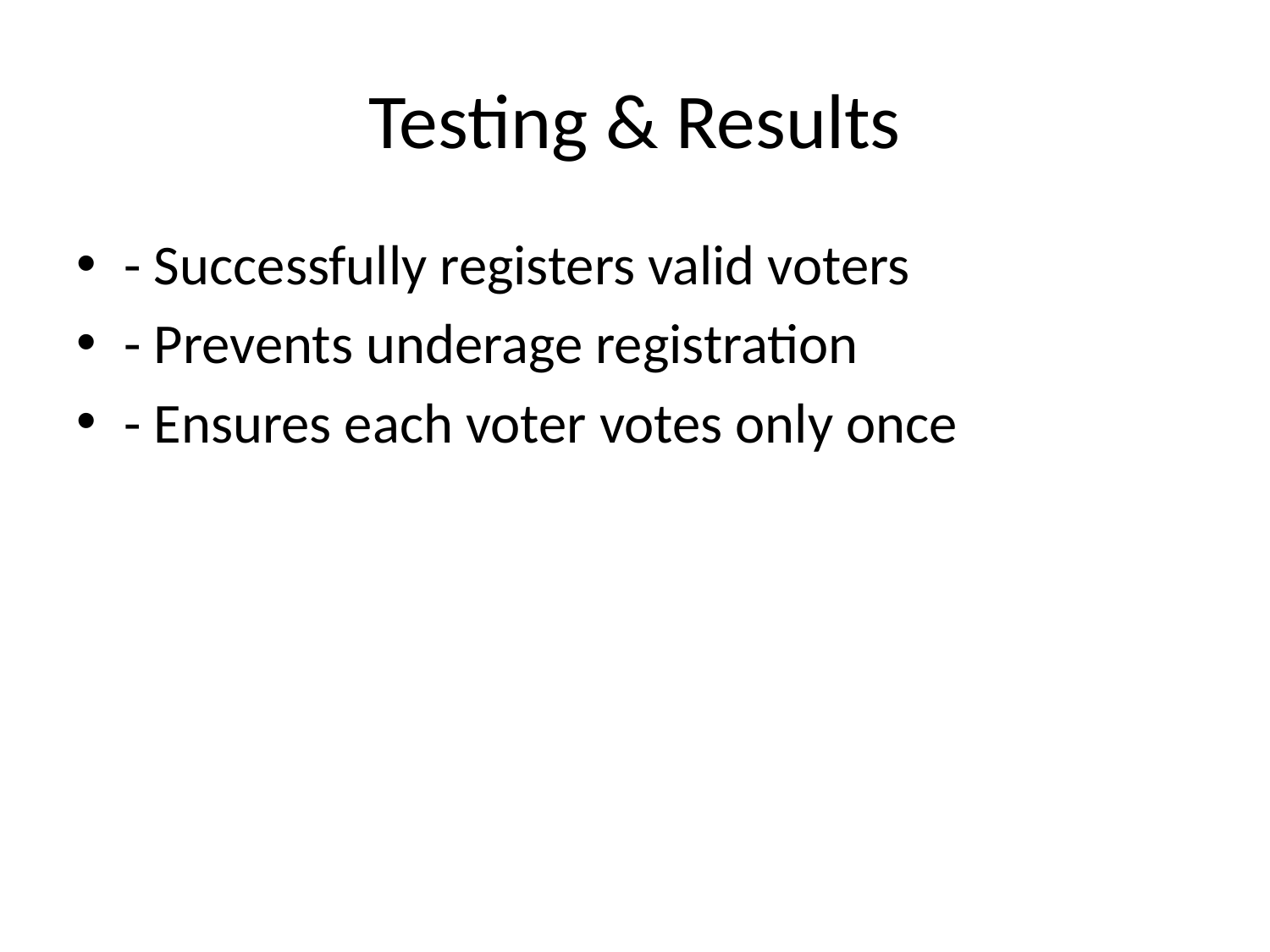

# Testing & Results
- Successfully registers valid voters
- Prevents underage registration
- Ensures each voter votes only once